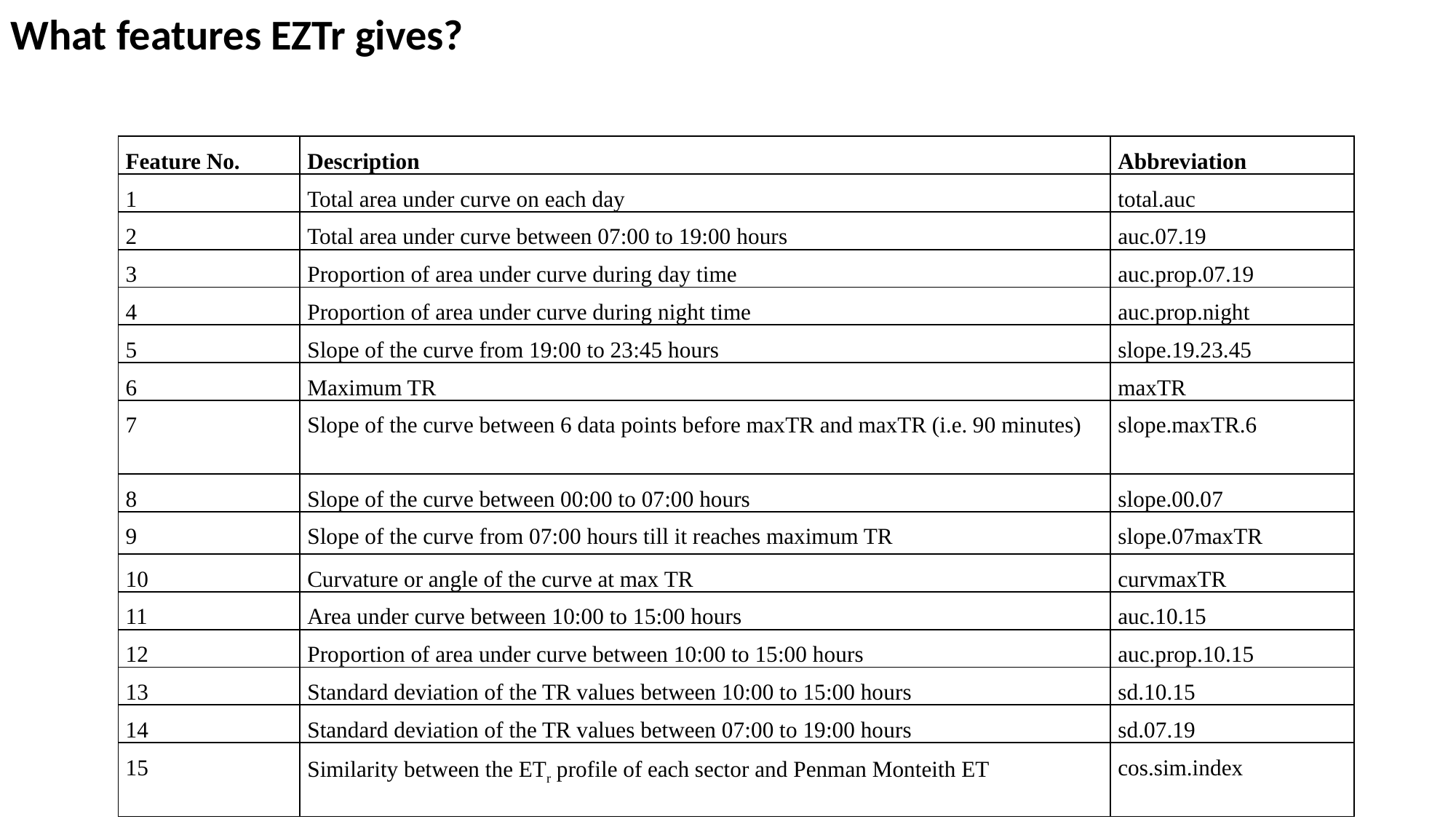

What features EZTr gives?
| Feature No. | Description | Abbreviation |
| --- | --- | --- |
| 1 | Total area under curve on each day | total.auc |
| 2 | Total area under curve between 07:00 to 19:00 hours | auc.07.19 |
| 3 | Proportion of area under curve during day time | auc.prop.07.19 |
| 4 | Proportion of area under curve during night time | auc.prop.night |
| 5 | Slope of the curve from 19:00 to 23:45 hours | slope.19.23.45 |
| 6 | Maximum TR | maxTR |
| 7 | Slope of the curve between 6 data points before maxTR and maxTR (i.e. 90 minutes) | slope.maxTR.6 |
| 8 | Slope of the curve between 00:00 to 07:00 hours | slope.00.07 |
| 9 | Slope of the curve from 07:00 hours till it reaches maximum TR | slope.07maxTR |
| 10 | Curvature or angle of the curve at max TR | curvmaxTR |
| 11 | Area under curve between 10:00 to 15:00 hours | auc.10.15 |
| 12 | Proportion of area under curve between 10:00 to 15:00 hours | auc.prop.10.15 |
| 13 | Standard deviation of the TR values between 10:00 to 15:00 hours | sd.10.15 |
| 14 | Standard deviation of the TR values between 07:00 to 19:00 hours | sd.07.19 |
| 15 | Similarity between the ETr profile of each sector and Penman Monteith ET | cos.sim.index |